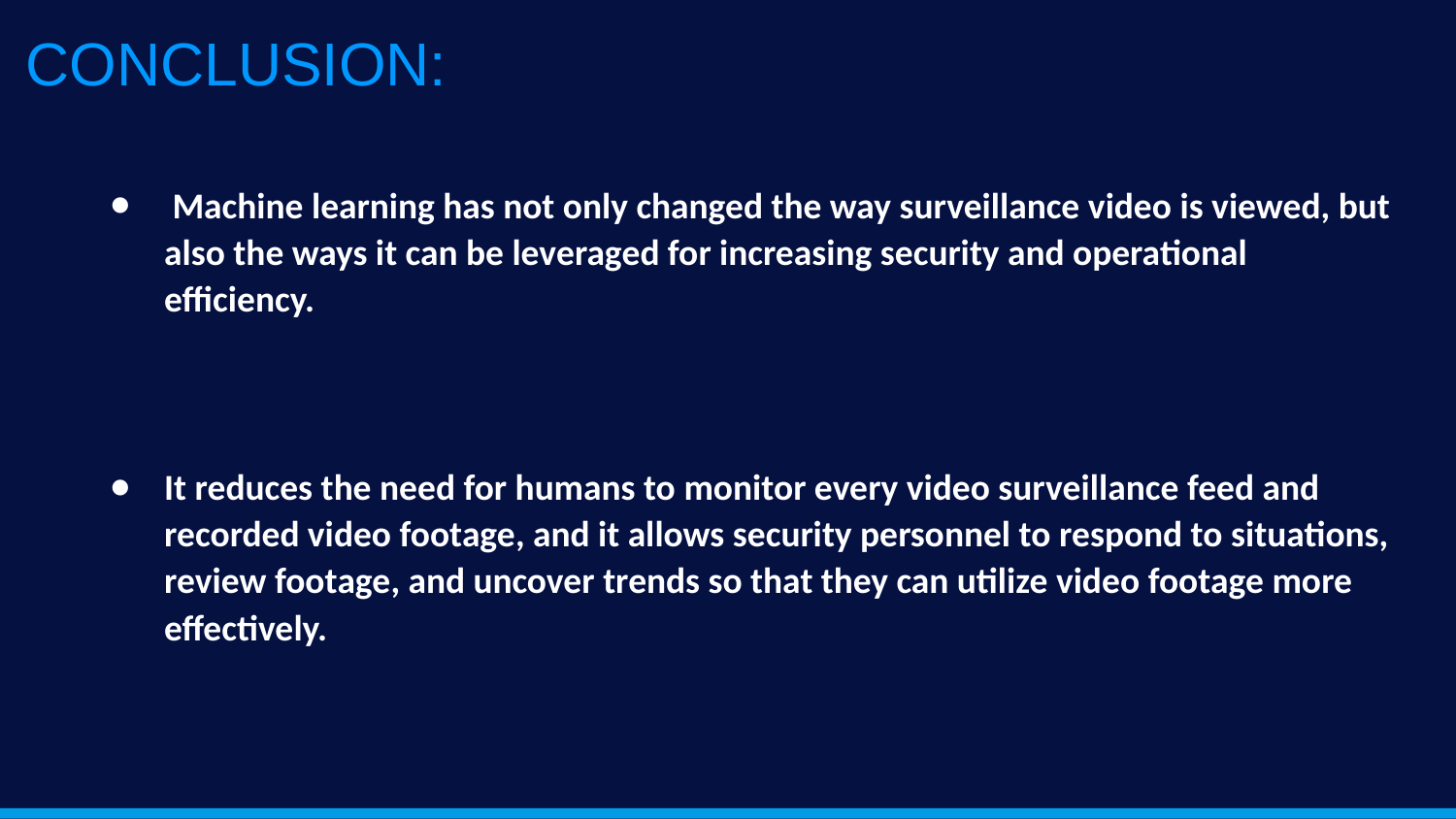

# CONCLUSION:
 Machine learning has not only changed the way surveillance video is viewed, but also the ways it can be leveraged for increasing security and operational efficiency.

It reduces the need for humans to monitor every video surveillance feed and recorded video footage, and it allows security personnel to respond to situations, review footage, and uncover trends so that they can utilize video footage more effectively.